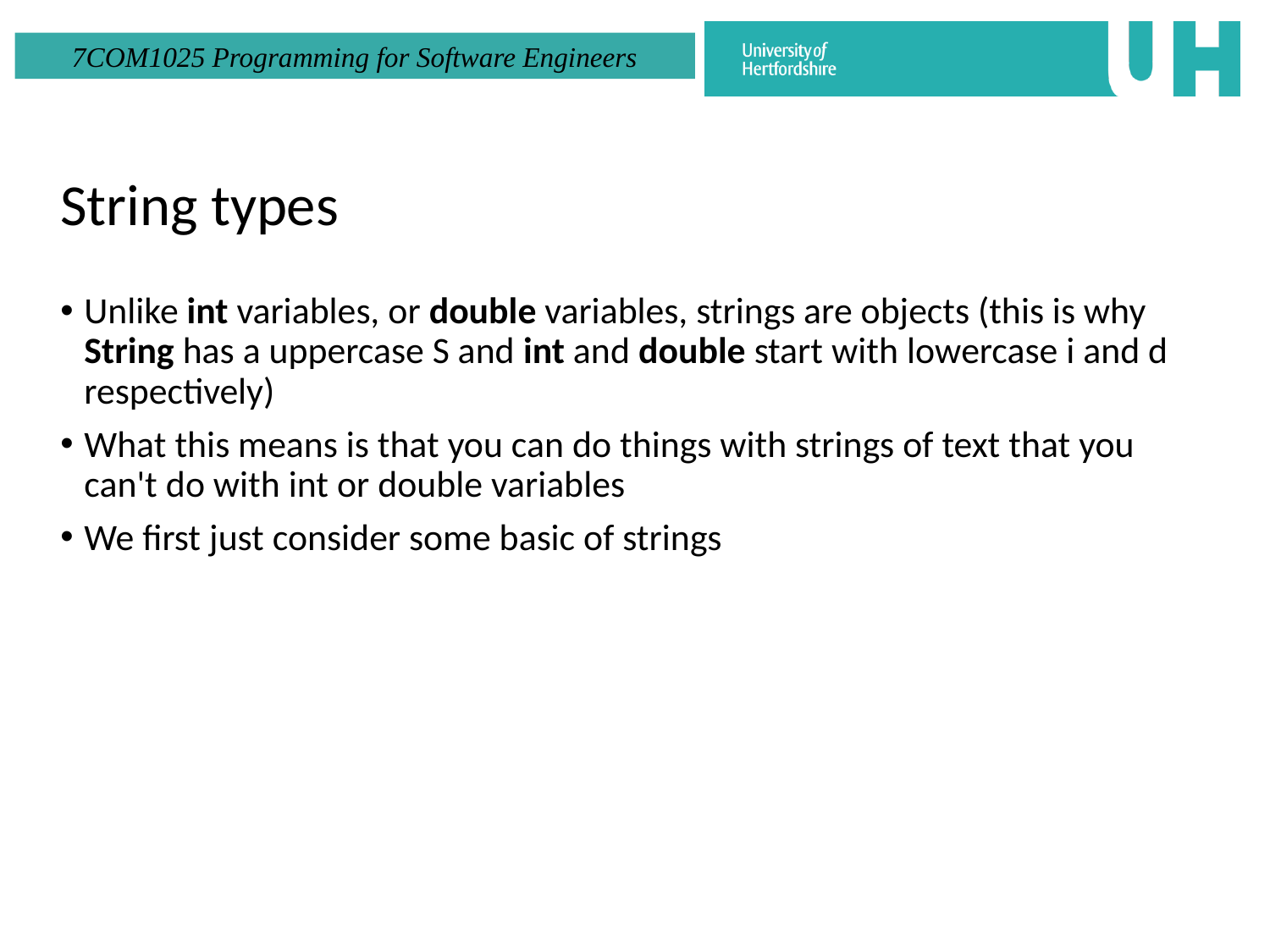

# String types
Unlike int variables, or double variables, strings are objects (this is why String has a uppercase S and int and double start with lowercase i and d respectively)
What this means is that you can do things with strings of text that you can't do with int or double variables
We first just consider some basic of strings